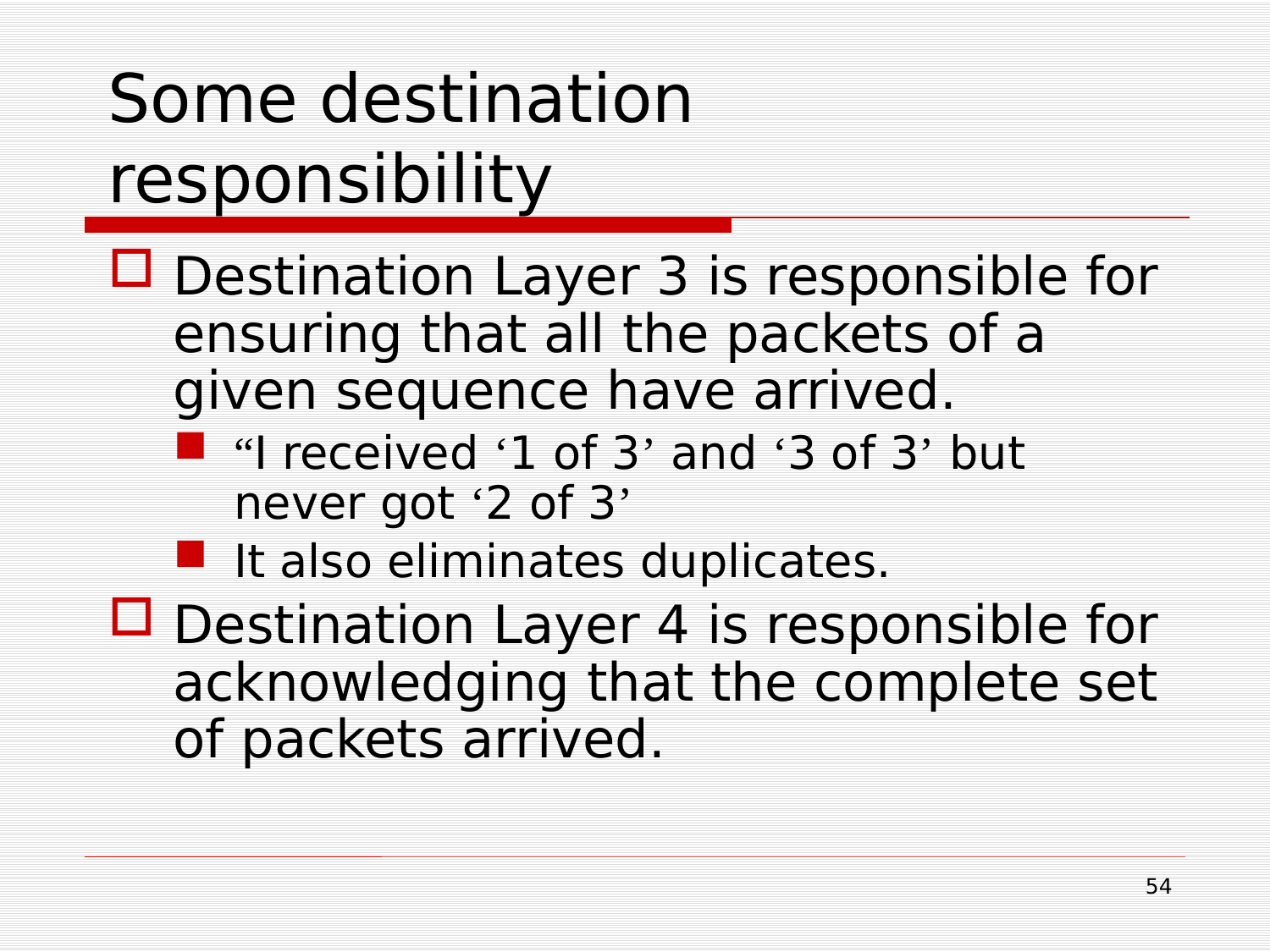

# Some destination responsibility
Destination Layer 3 is responsible for ensuring that all the packets of a given sequence have arrived.
“I received ‘1 of 3’ and ‘3 of 3’ but never got ‘2 of 3’
It also eliminates duplicates.
Destination Layer 4 is responsible for acknowledging that the complete set of packets arrived.

54